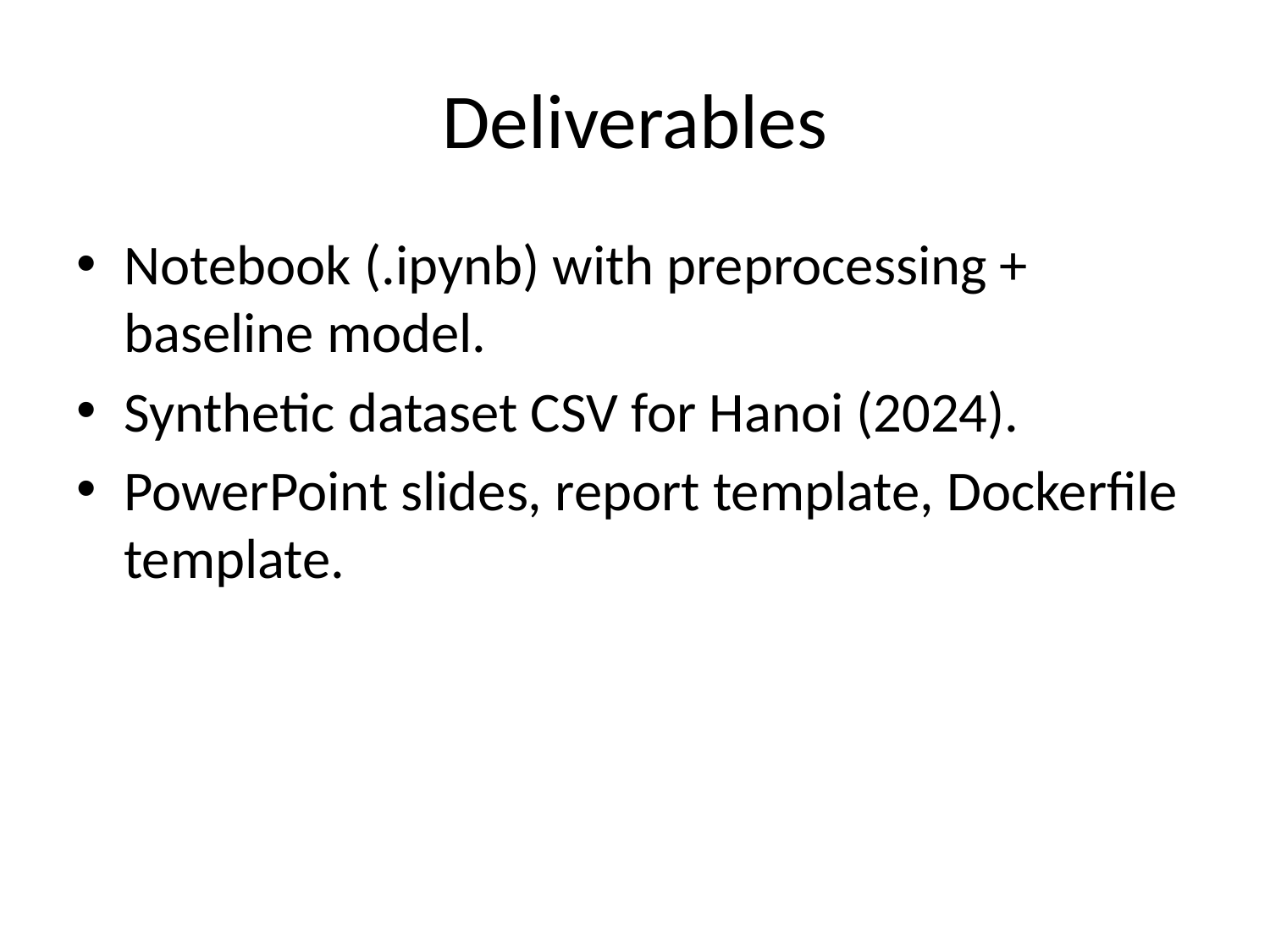

# Deliverables
Notebook (.ipynb) with preprocessing + baseline model.
Synthetic dataset CSV for Hanoi (2024).
PowerPoint slides, report template, Dockerfile template.